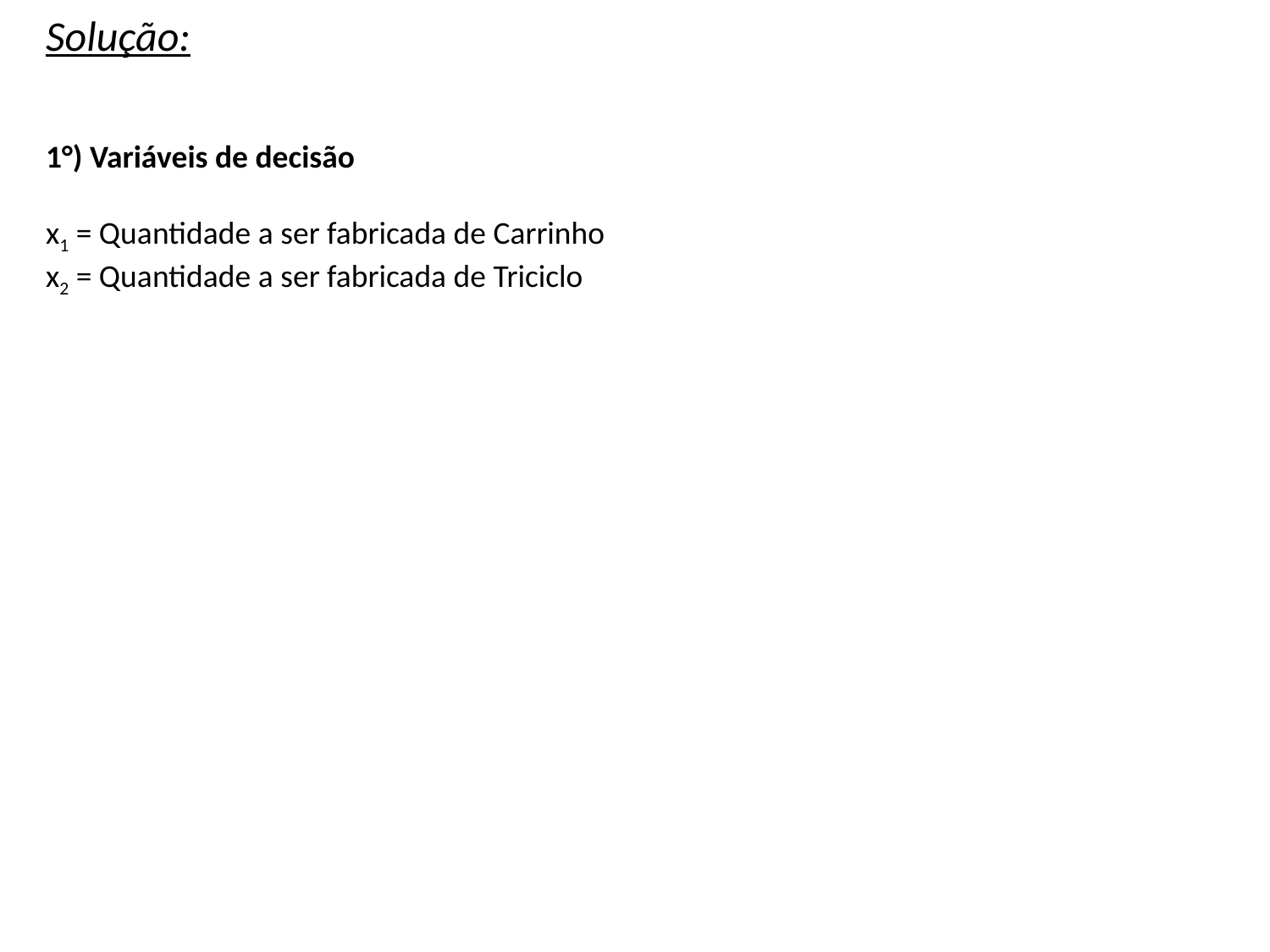

Solução:

1°) Variáveis de decisão

x1 = Quantidade a ser fabricada de Carrinho
x2 = Quantidade a ser fabricada de Triciclo